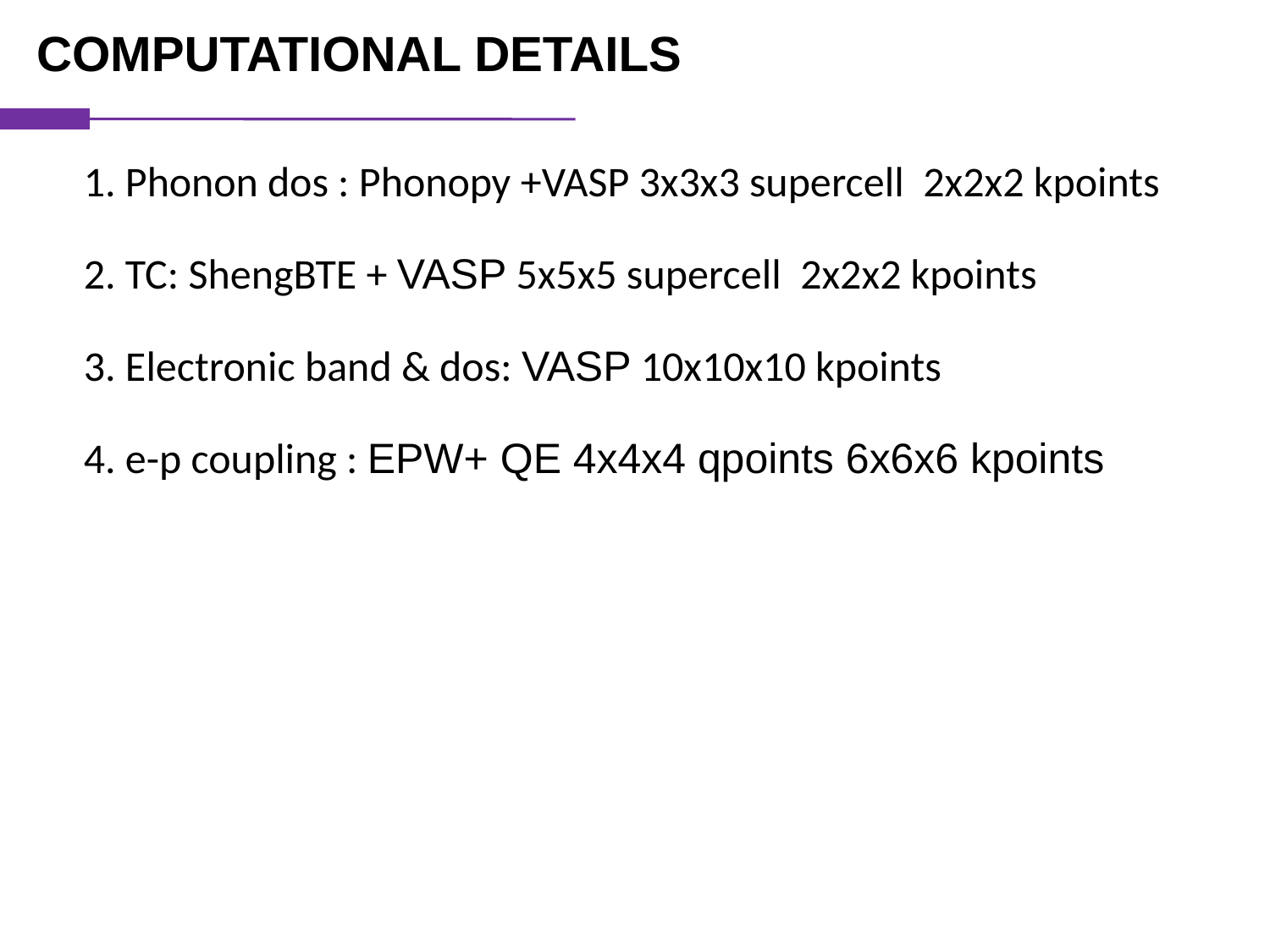

COMPUTATIONAL DETAILS

1. Phonon dos : Phonopy +VASP 3x3x3 supercell  2x2x2 kpoints
2. TC: ShengBTE + VASP 5x5x5 supercell  2x2x2 kpoints
3. Electronic band & dos: VASP 10x10x10 kpoints
4. e-p coupling : EPW+ QE 4x4x4 qpoints 6x6x6 kpoints